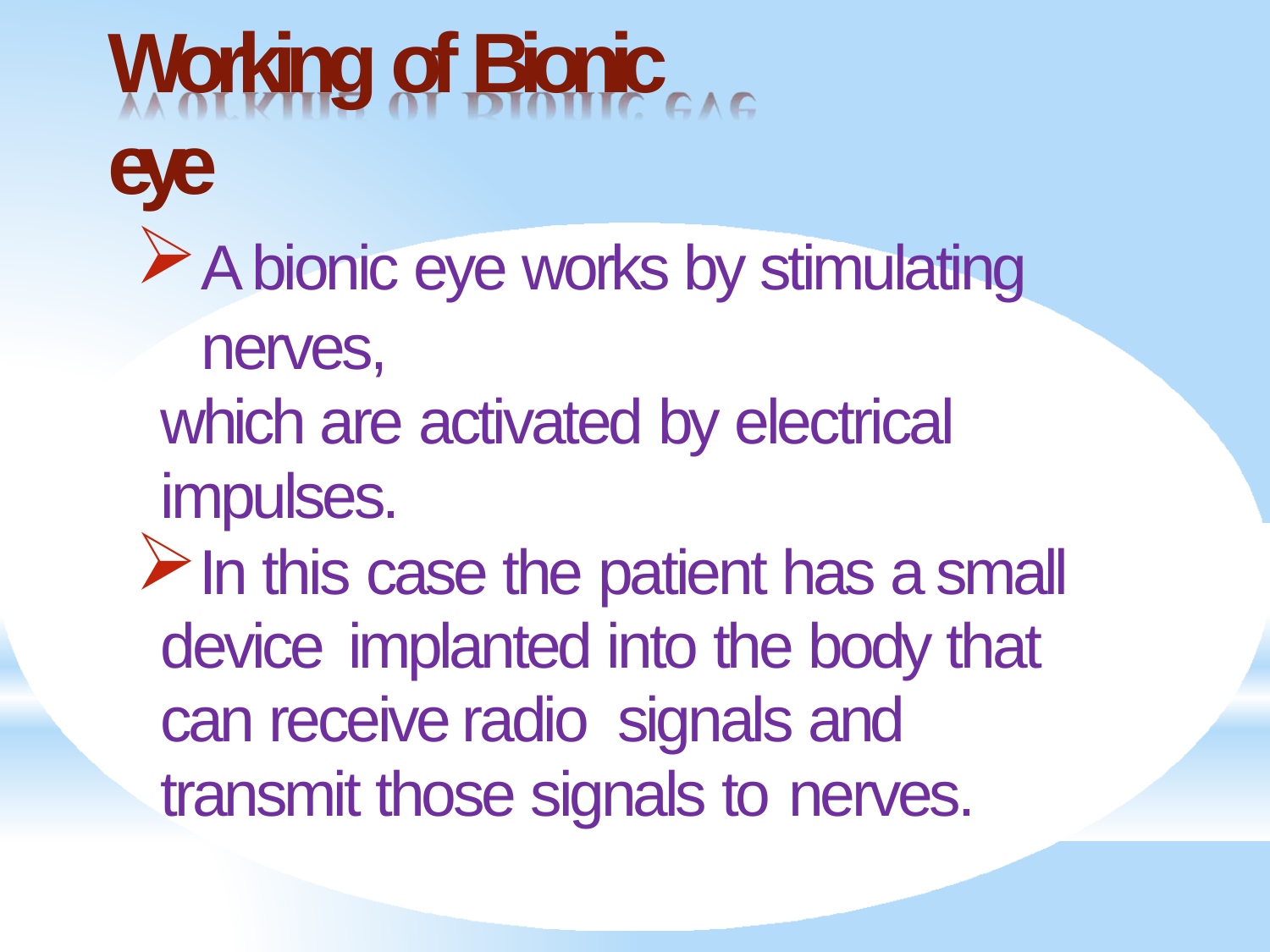

# Working of Bionic eye

A bionic eye works by stimulating nerves,
which are activated by electrical impulses.
In this case the patient has a small device  implanted into the body that can receive radio  signals and transmit those signals to nerves.